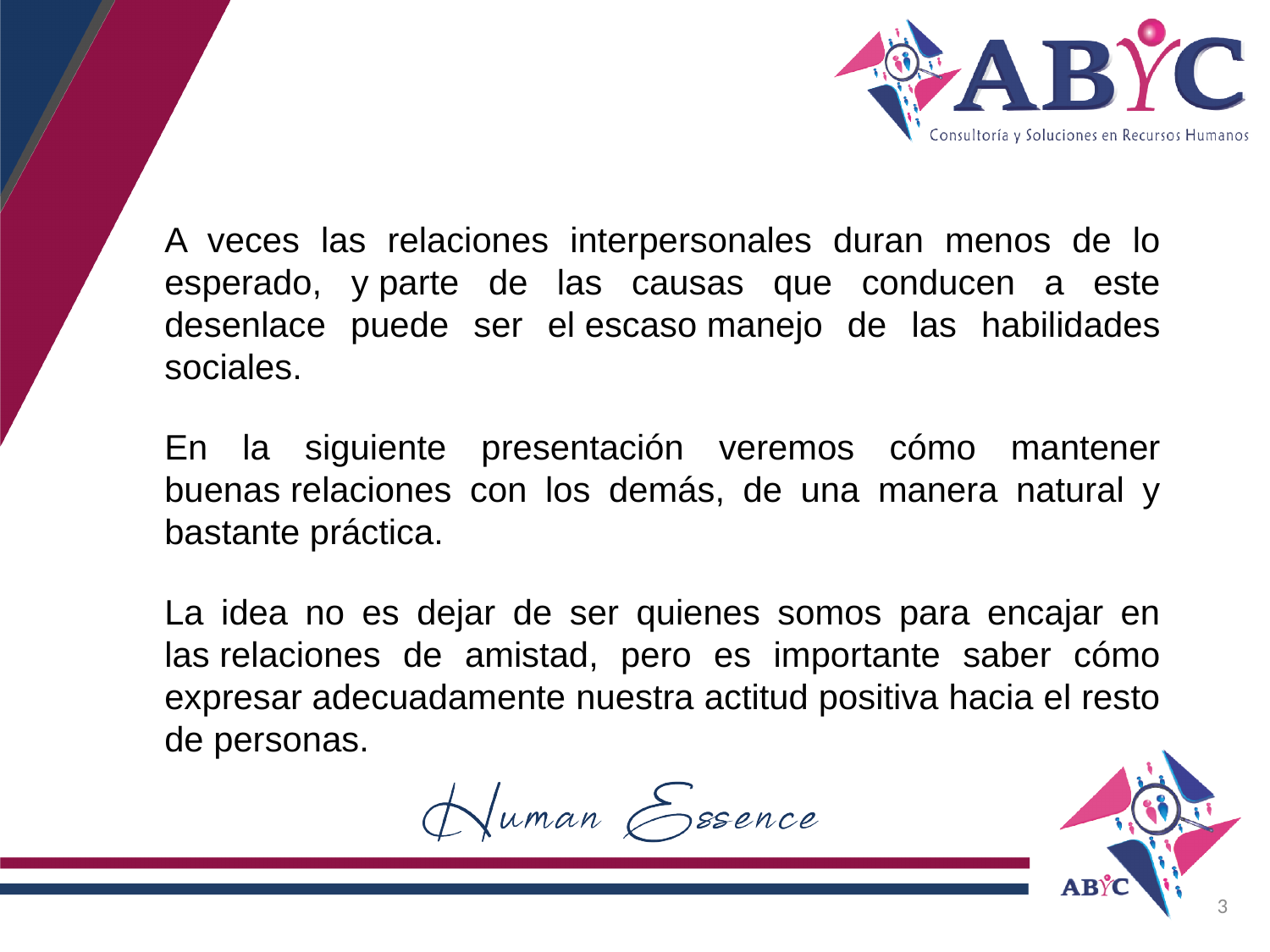

A veces las relaciones interpersonales duran menos de lo esperado, y parte de las causas que conducen a este desenlace puede ser el escaso manejo de las habilidades sociales.

En la siguiente presentación veremos cómo mantener buenas relaciones con los demás, de una manera natural y bastante práctica.

La idea no es dejar de ser quienes somos para encajar en las relaciones de amistad, pero es importante saber cómo expresar adecuadamente nuestra actitud positiva hacia el resto de personas.
3